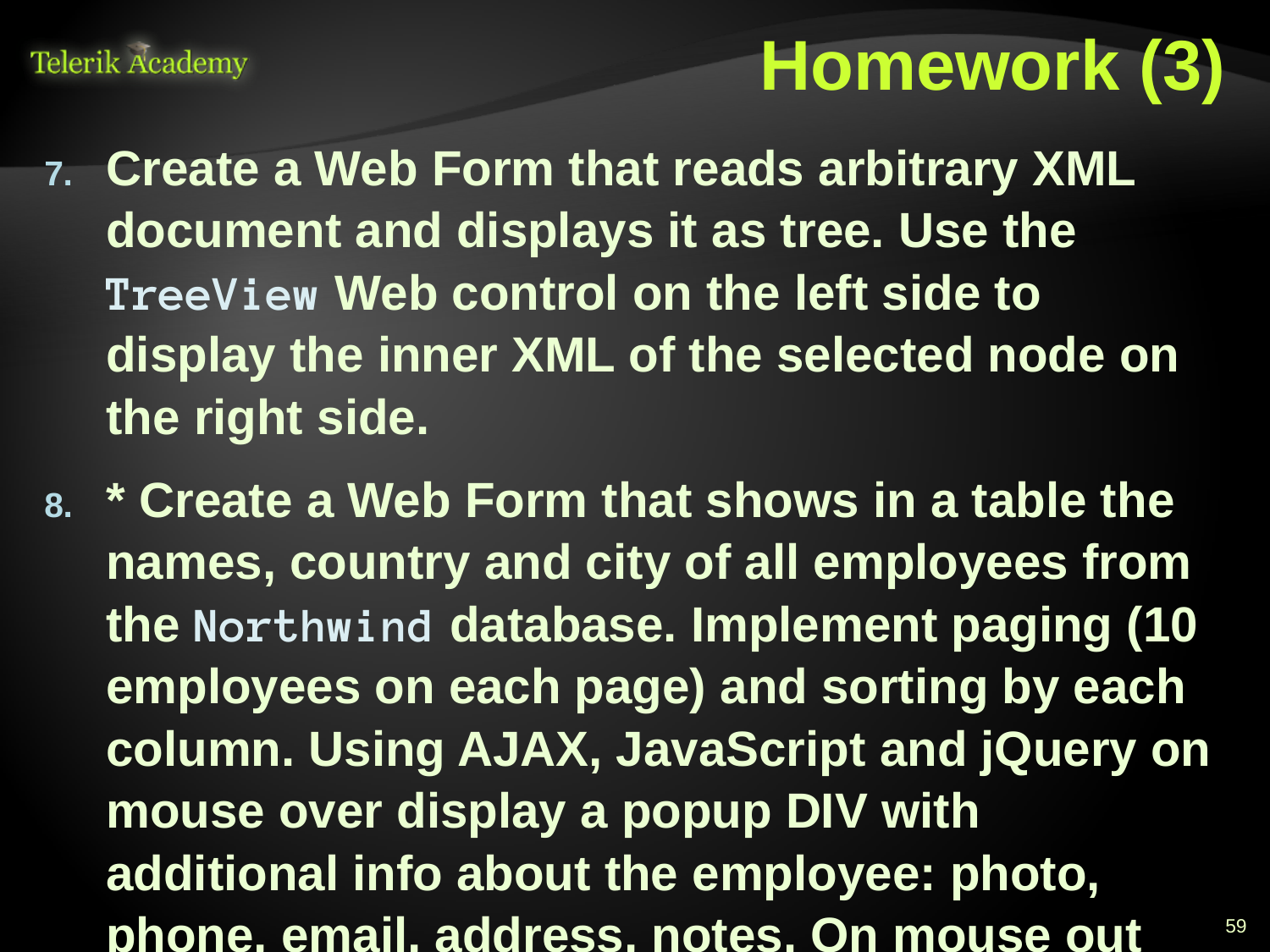

# Homework (3)
Create a Web Form that reads arbitrary XML document and displays it as tree. Use the TreeView Web control on the left side to display the inner XML of the selected node on the right side.
* Create a Web Form that shows in a table the names, country and city of all employees from the Northwind database. Implement paging (10 employees on each page) and sorting by each column. Using AJAX, JavaScript and jQuery on mouse over display a popup DIV with additional info about the employee: photo, phone, email, address, notes. On mouse out hide the additional info.

59